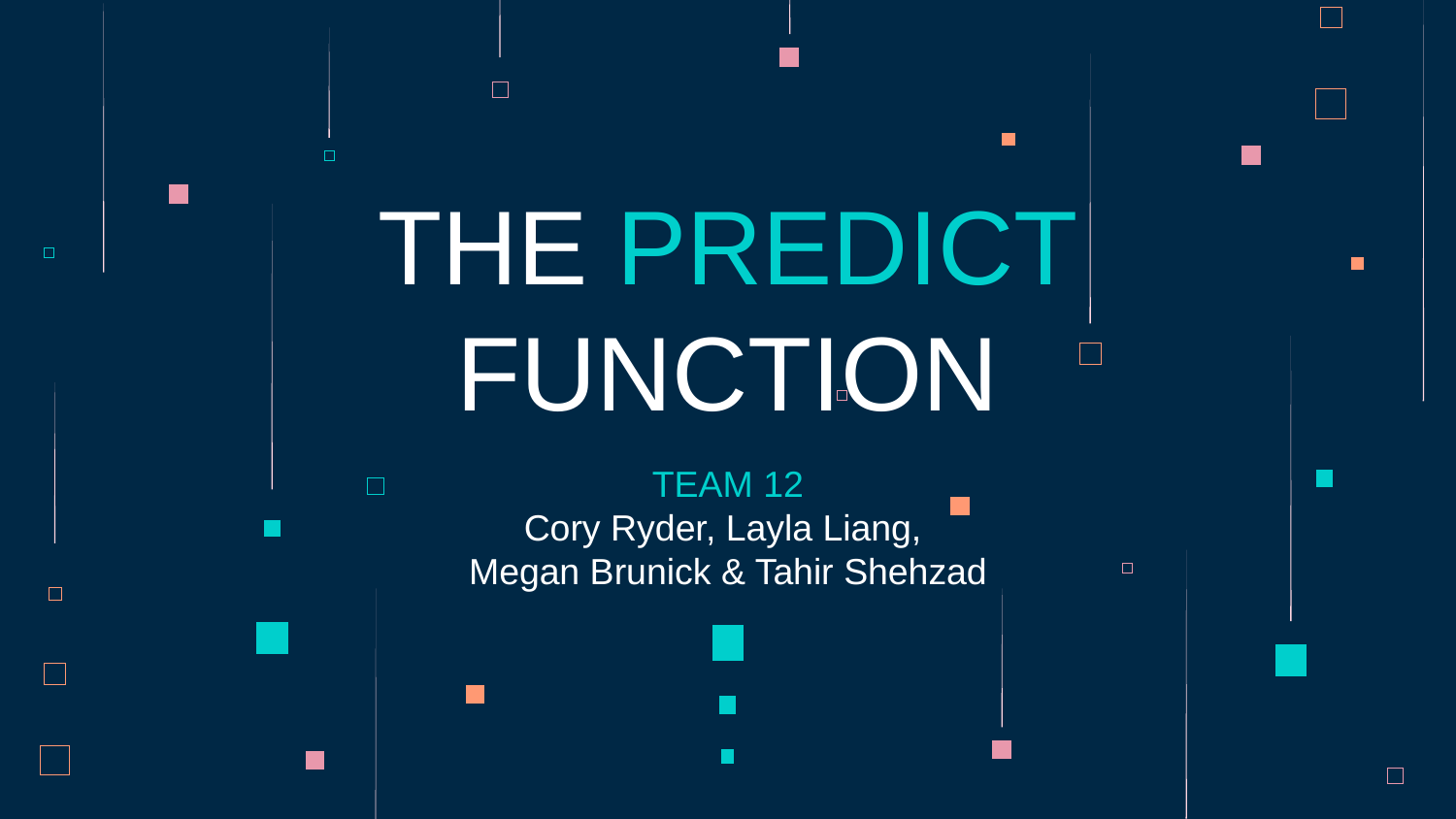

# THE PREDICT FUNCTION

TEAM 12
Cory Ryder, Layla Liang,
Megan Brunick & Tahir Shehzad